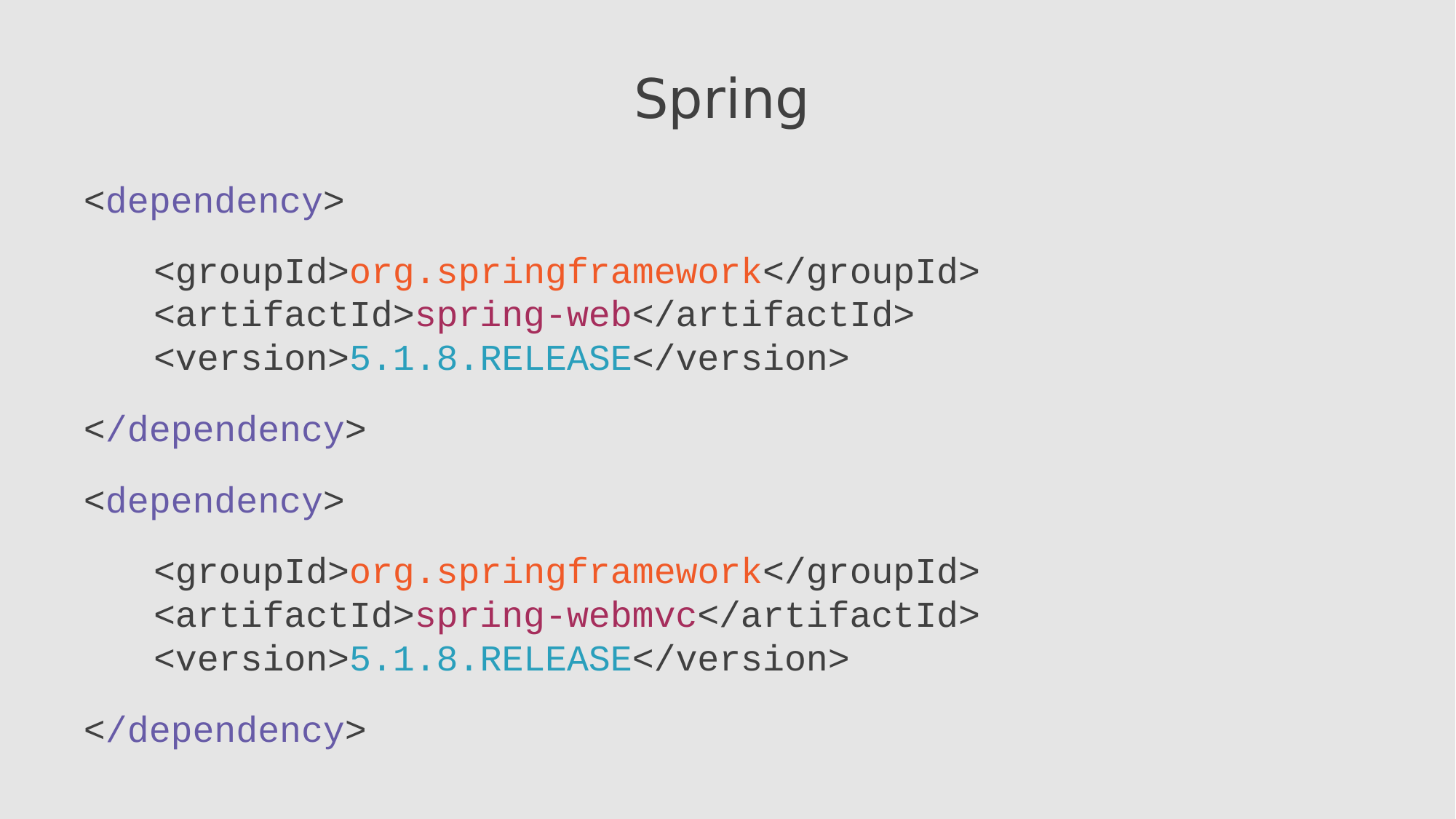

# Spring
<dependency>
<groupId>org.springframework</groupId>
<artifactId>spring-web</artifactId>
<version>5.1.8.RELEASE</version>
</dependency>
<dependency>
<groupId>org.springframework</groupId>
<artifactId>spring-webmvc</artifactId>
<version>5.1.8.RELEASE</version>
</dependency>
16